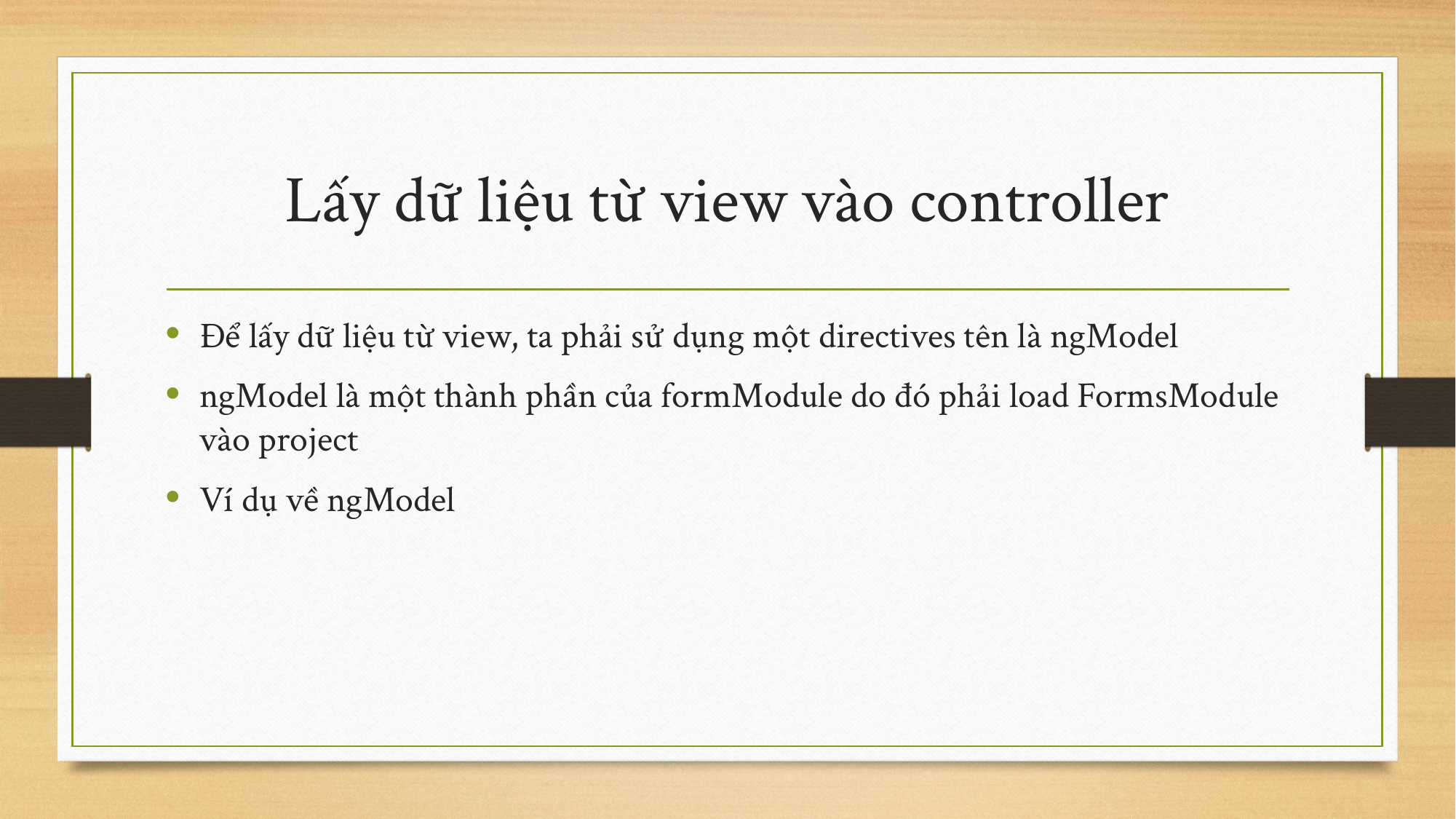

# Lấy dữ liệu từ view vào controller
Để lấy dữ liệu từ view, ta phải sử dụng một directives tên là ngModel
ngModel là một thành phần của formModule do đó phải load FormsModule vào project
Ví dụ về ngModel